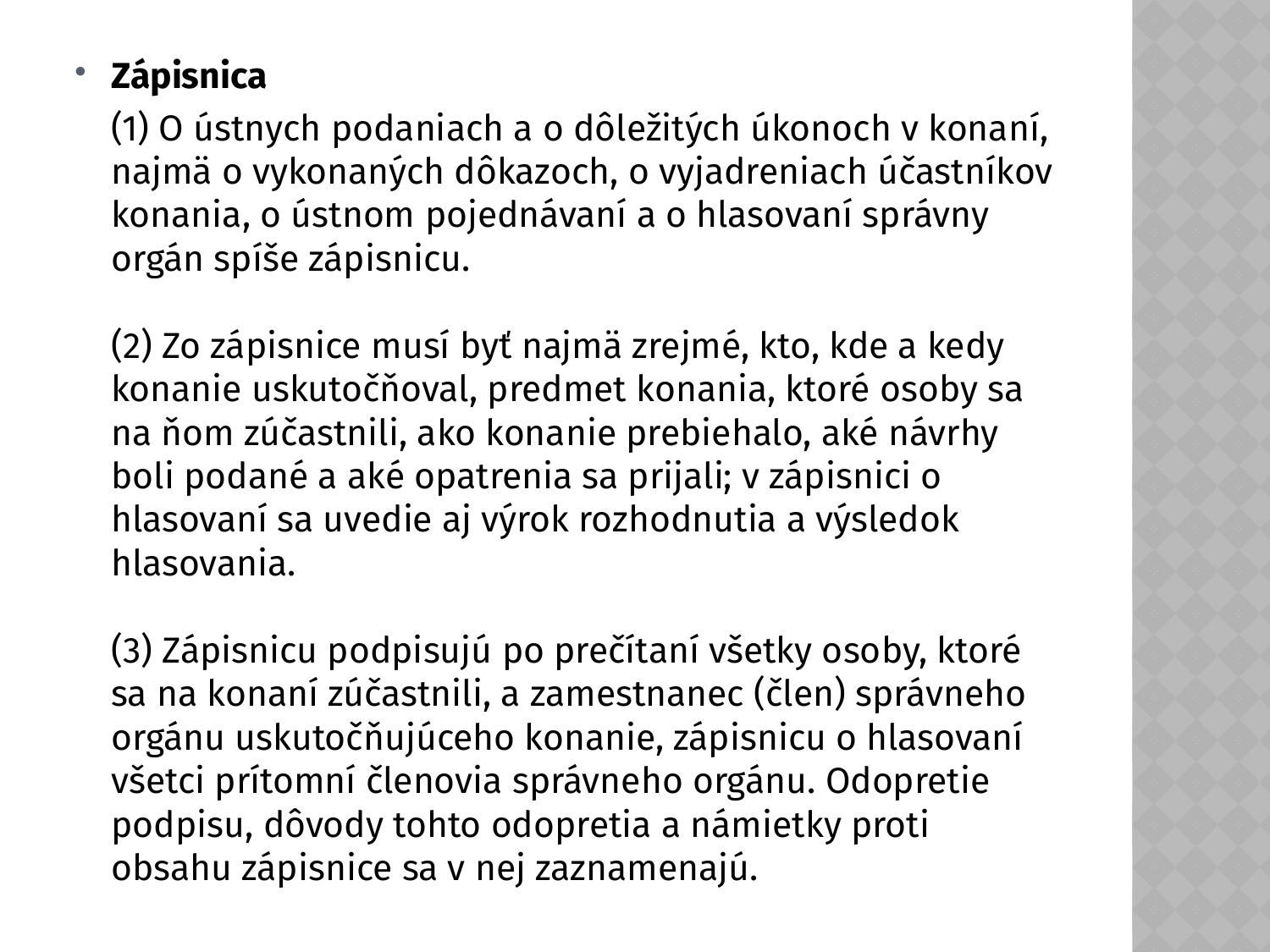

#
Zápisnica
	(1) O ústnych podaniach a o dôležitých úkonoch v konaní, najmä o vykonaných dôkazoch, o vyjadreniach účastníkov konania, o ústnom pojednávaní a o hlasovaní správny orgán spíše zápisnicu.
(2) Zo zápisnice musí byť najmä zrejmé, kto, kde a kedy konanie uskutočňoval, predmet konania, ktoré osoby sa na ňom zúčastnili, ako konanie prebiehalo, aké návrhy boli podané a aké opatrenia sa prijali; v zápisnici o hlasovaní sa uvedie aj výrok rozhodnutia a výsledok hlasovania.
(3) Zápisnicu podpisujú po prečítaní všetky osoby, ktoré sa na konaní zúčastnili, a zamestnanec (člen) správneho orgánu uskutočňujúceho konanie, zápisnicu o hlasovaní všetci prítomní členovia správneho orgánu. Odopretie podpisu, dôvody tohto odopretia a námietky proti obsahu zápisnice sa v nej zaznamenajú.